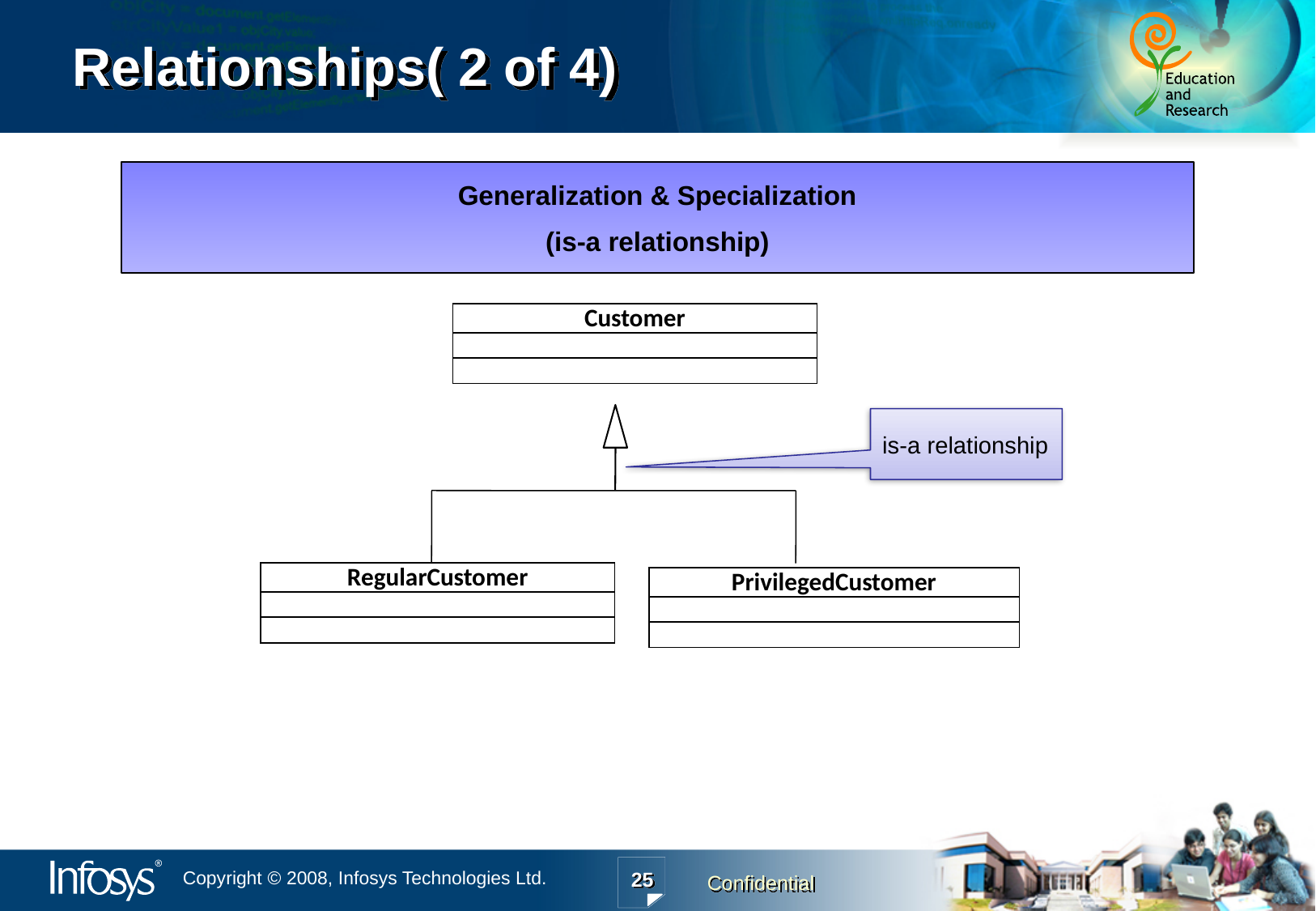

Relationships( 2 of 4)

Generalization & Specialization
(is-a relationship)
| Customer |
| --- |
|  |
|  |

is-a relationship
| RegularCustomer |
| --- |
|  |
|  |
| PrivilegedCustomer |
| --- |
|  |
|  |

25